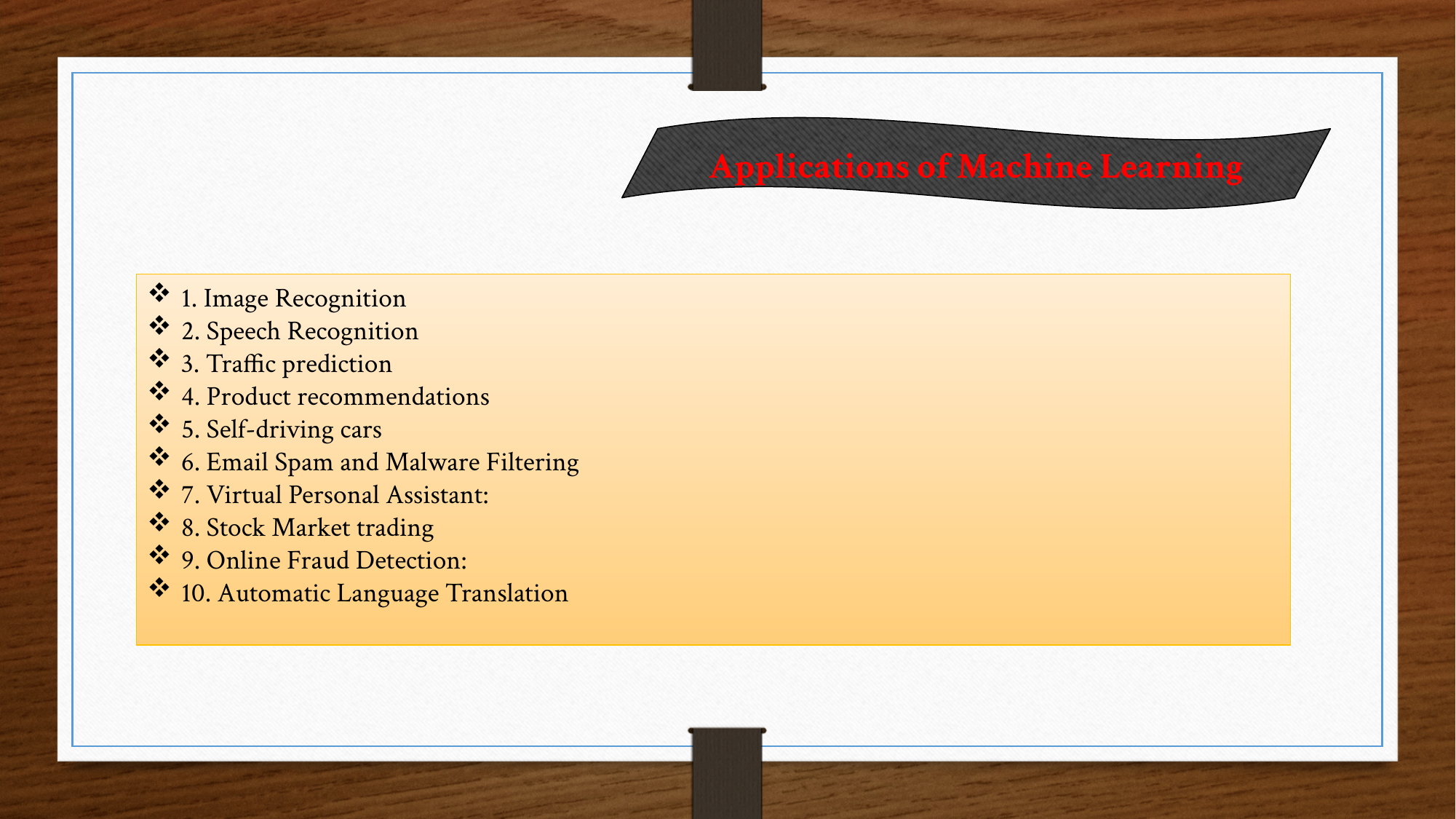

Applications of Machine Learning
1. Image Recognition
2. Speech Recognition
3. Traffic prediction
4. Product recommendations
5. Self-driving cars
6. Email Spam and Malware Filtering
7. Virtual Personal Assistant:
8. Stock Market trading
9. Online Fraud Detection:
10. Automatic Language Translation